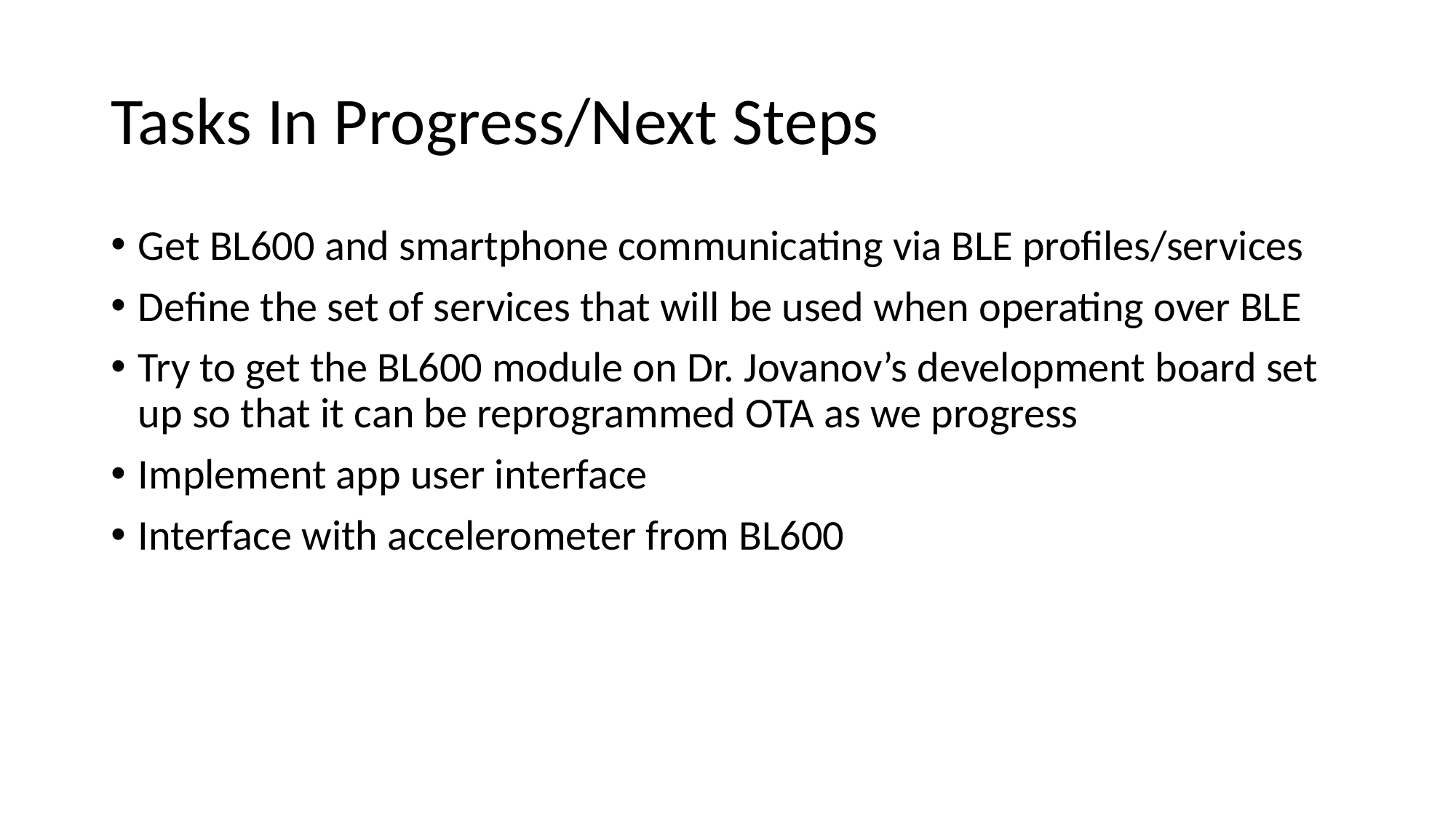

# Tasks In Progress/Next Steps
Get BL600 and smartphone communicating via BLE profiles/services
Define the set of services that will be used when operating over BLE
Try to get the BL600 module on Dr. Jovanov’s development board set up so that it can be reprogrammed OTA as we progress
Implement app user interface
Interface with accelerometer from BL600